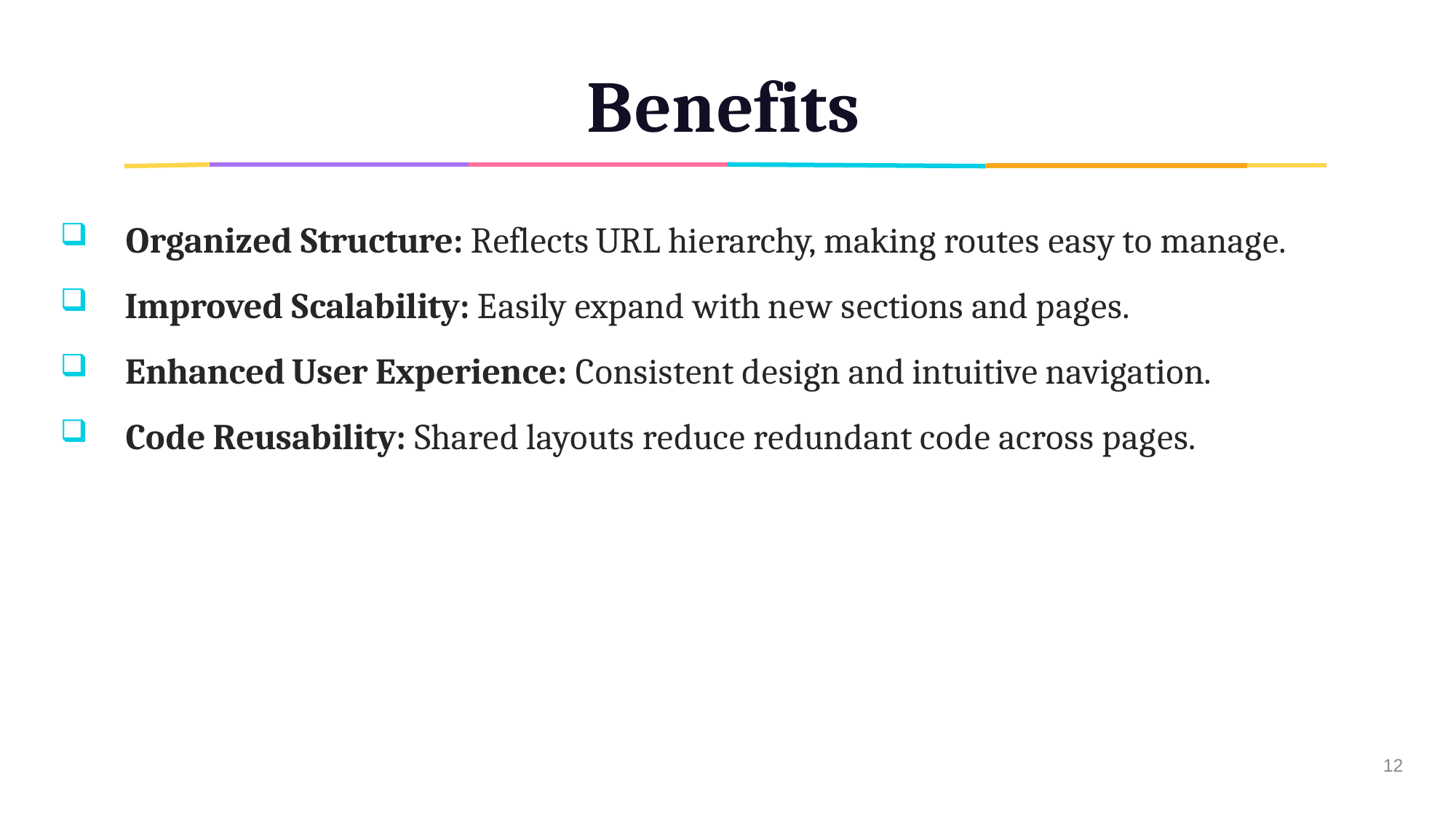

# Benefits
Organized Structure: Reflects URL hierarchy, making routes easy to manage.
Improved Scalability: Easily expand with new sections and pages.
Enhanced User Experience: Consistent design and intuitive navigation.
Code Reusability: Shared layouts reduce redundant code across pages.
12